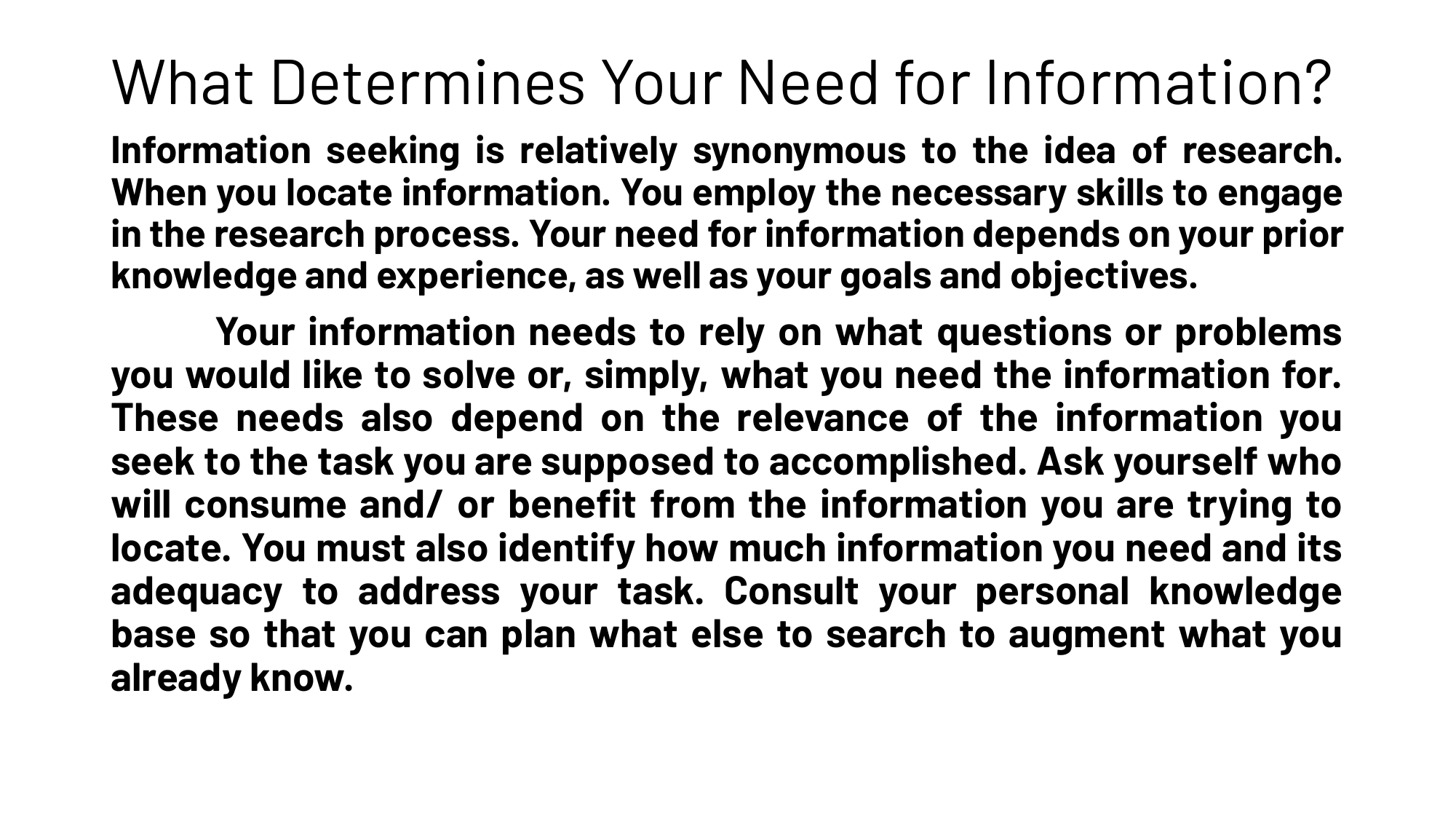

# What Determines Your Need for Information?
Information seeking is relatively synonymous to the idea of research. When you locate information. You employ the necessary skills to engage in the research process. Your need for information depends on your prior knowledge and experience, as well as your goals and objectives.
 	Your information needs to rely on what questions or problems you would like to solve or, simply, what you need the information for. These needs also depend on the relevance of the information you seek to the task you are supposed to accomplished. Ask yourself who will consume and/ or benefit from the information you are trying to locate. You must also identify how much information you need and its adequacy to address your task. Consult your personal knowledge base so that you can plan what else to search to augment what you already know.